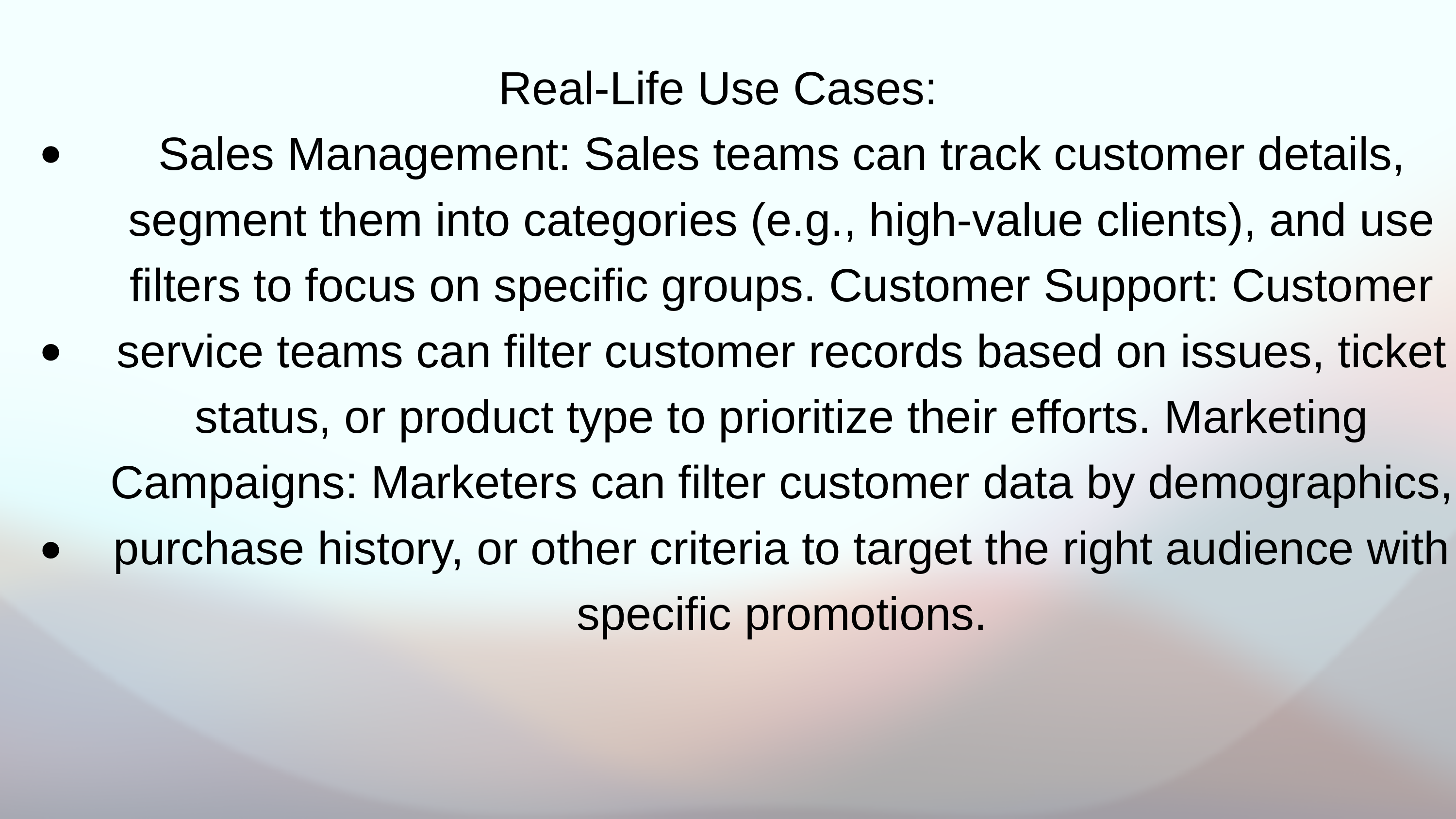

Real-Life Use Cases:
Sales Management: Sales teams can track customer details, segment them into categories (e.g., high-value clients), and use filters to focus on specific groups. Customer Support: Customer service teams can filter customer records based on issues, ticket status, or product type to prioritize their efforts. Marketing Campaigns: Marketers can filter customer data by demographics, purchase history, or other criteria to target the right audience with specific promotions.